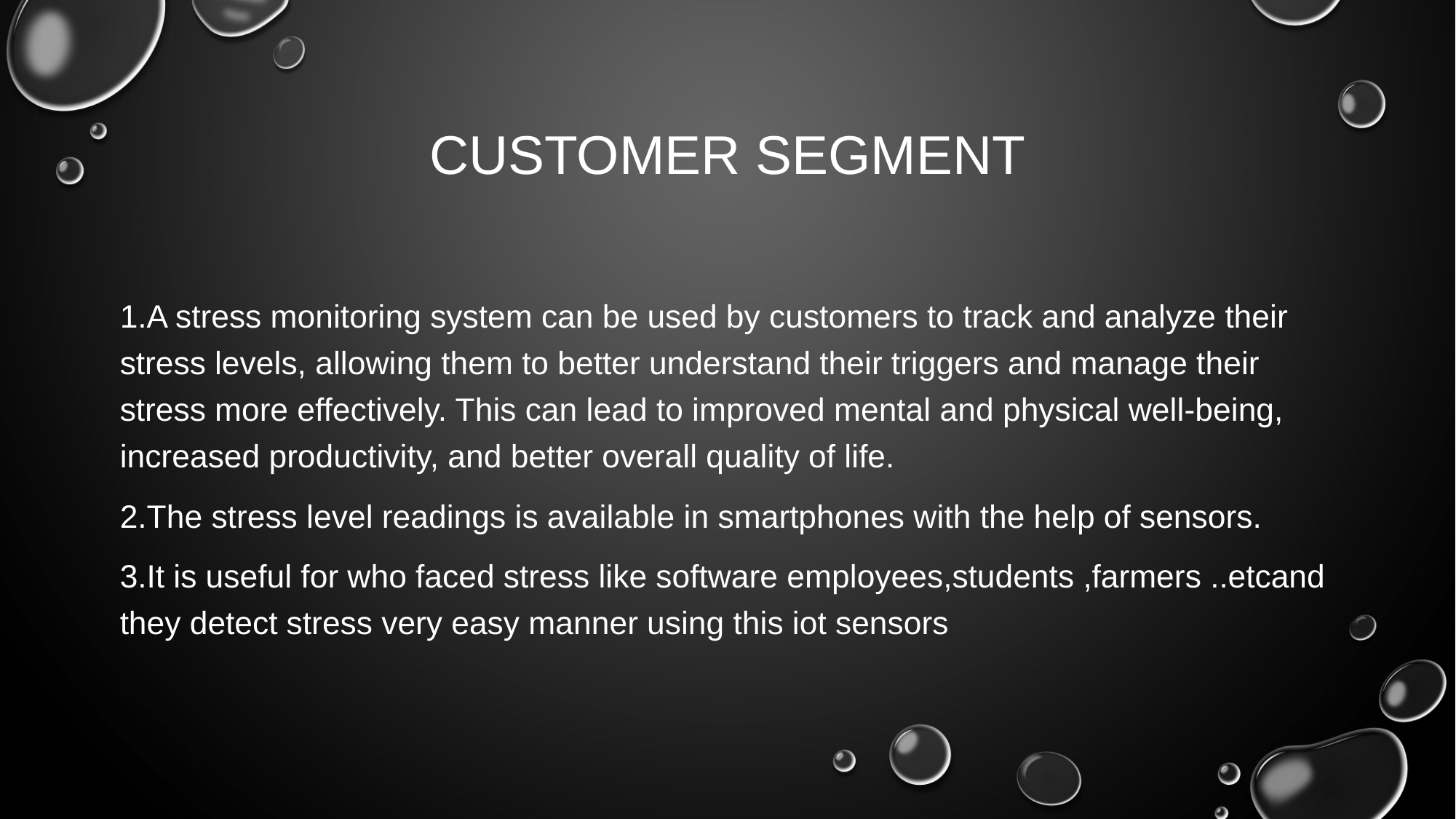

# CUSTOMER SEGMENT
1.A stress monitoring system can be used by customers to track and analyze their stress levels, allowing them to better understand their triggers and manage their stress more effectively. This can lead to improved mental and physical well-being, increased productivity, and better overall quality of life.
2.The stress level readings is available in smartphones with the help of sensors.
3.It is useful for who faced stress like software employees,students ,farmers ..etcand they detect stress very easy manner using this iot sensors